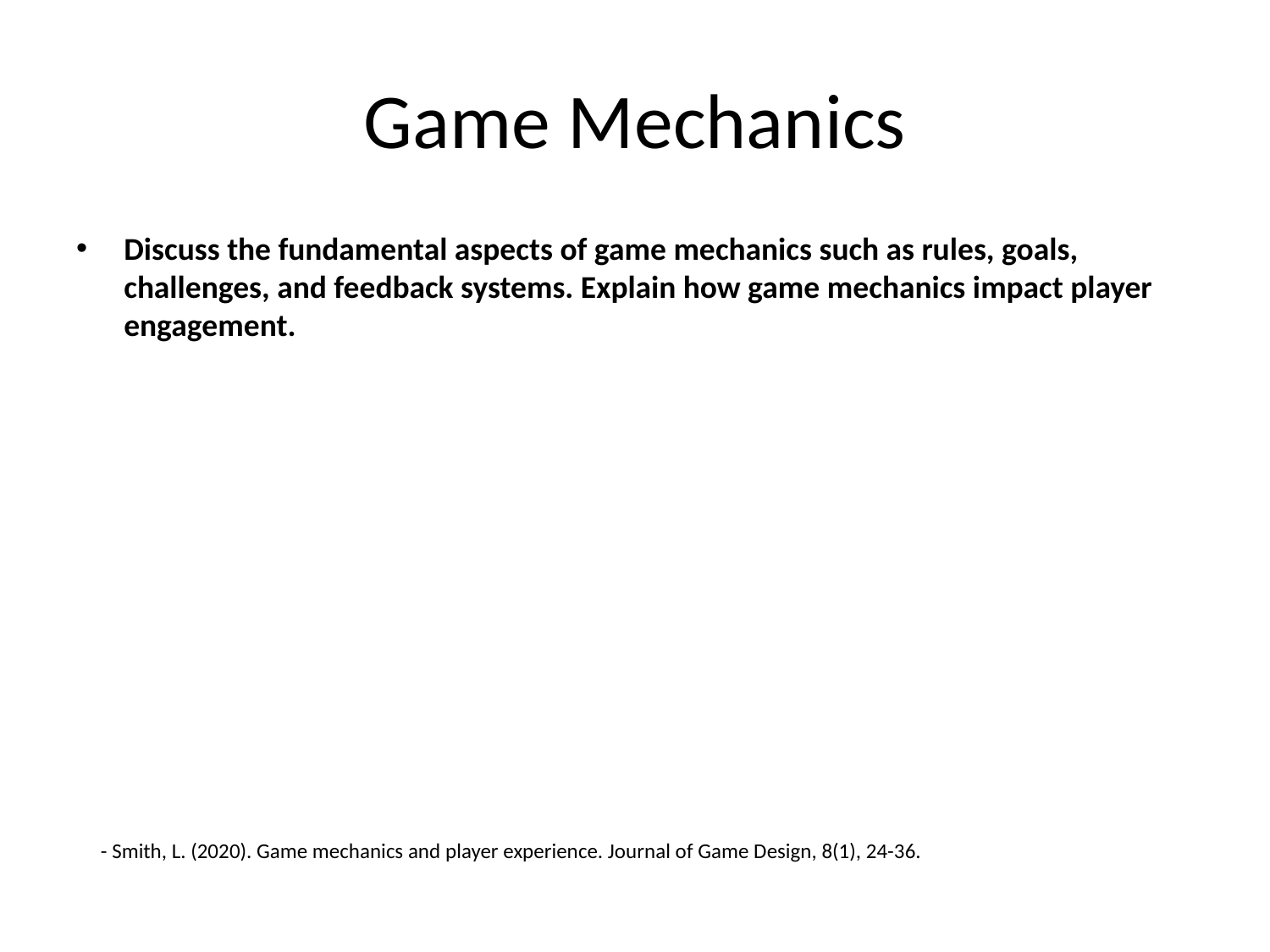

# Game Mechanics
Discuss the fundamental aspects of game mechanics such as rules, goals, challenges, and feedback systems. Explain how game mechanics impact player engagement.

- Smith, L. (2020). Game mechanics and player experience. Journal of Game Design, 8(1), 24-36.